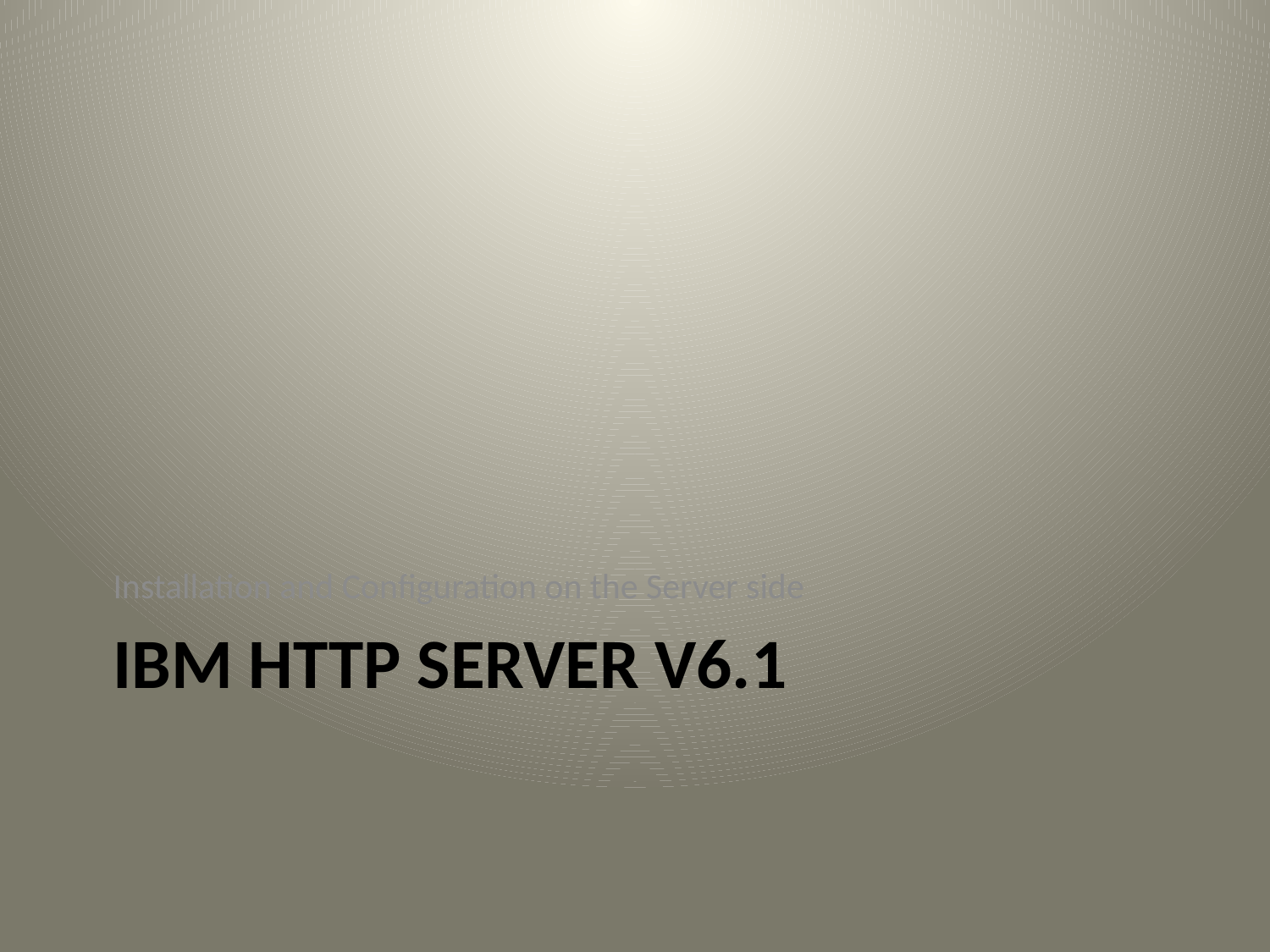

Installation and Configuration on the Server side
# IBM HTTP Server v6.1